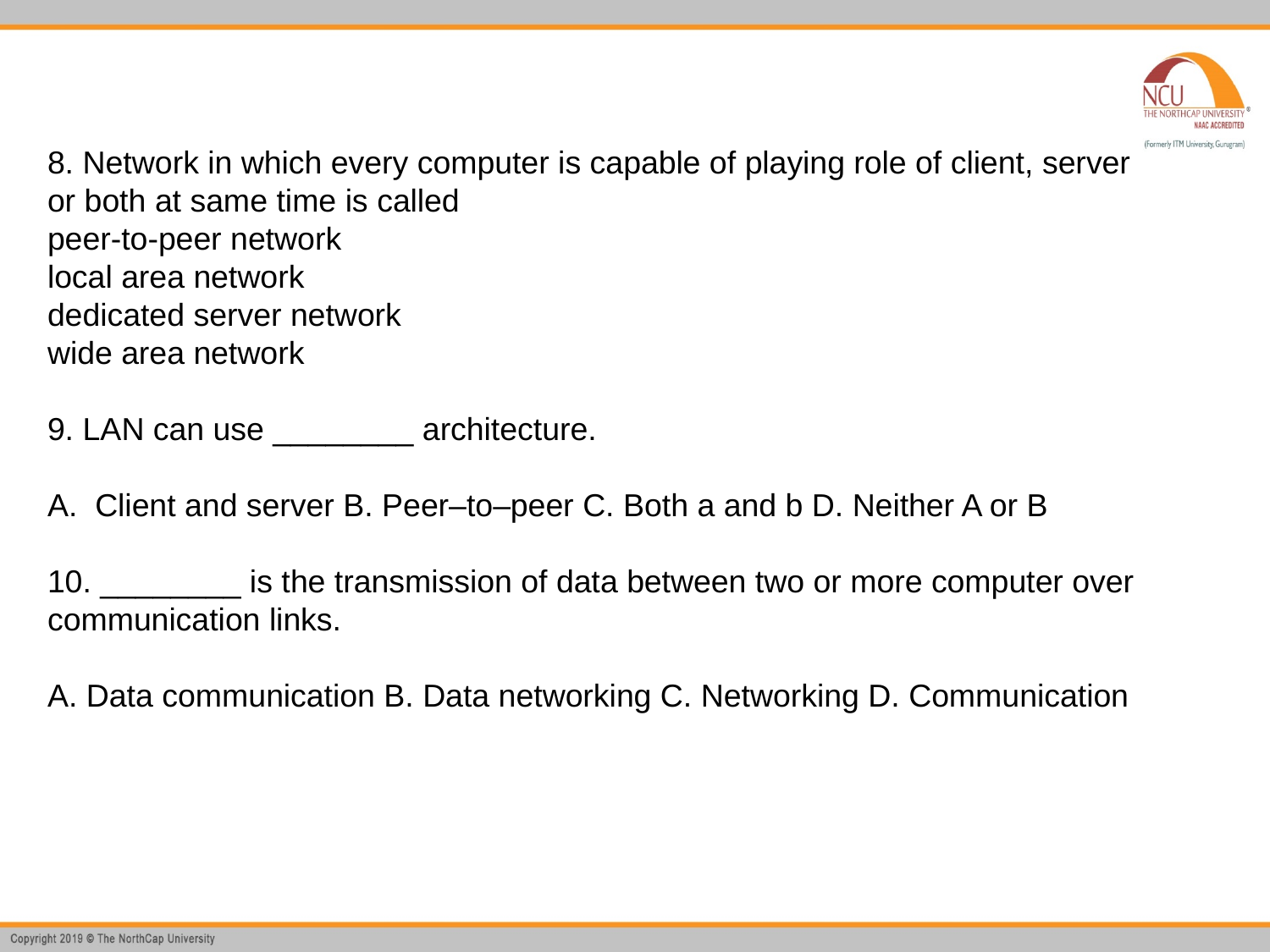

8. Network in which every computer is capable of playing role of client, server or both at same time is called
peer-to-peer network
local area network
dedicated server network
wide area network

9. LAN can use ________ architecture.

Client and server B. Peer–to–peer C. Both a and b D. Neither A or B

10. ________ is the transmission of data between two or more computer over communication links.

A. Data communication B. Data networking C. Networking D. Communication